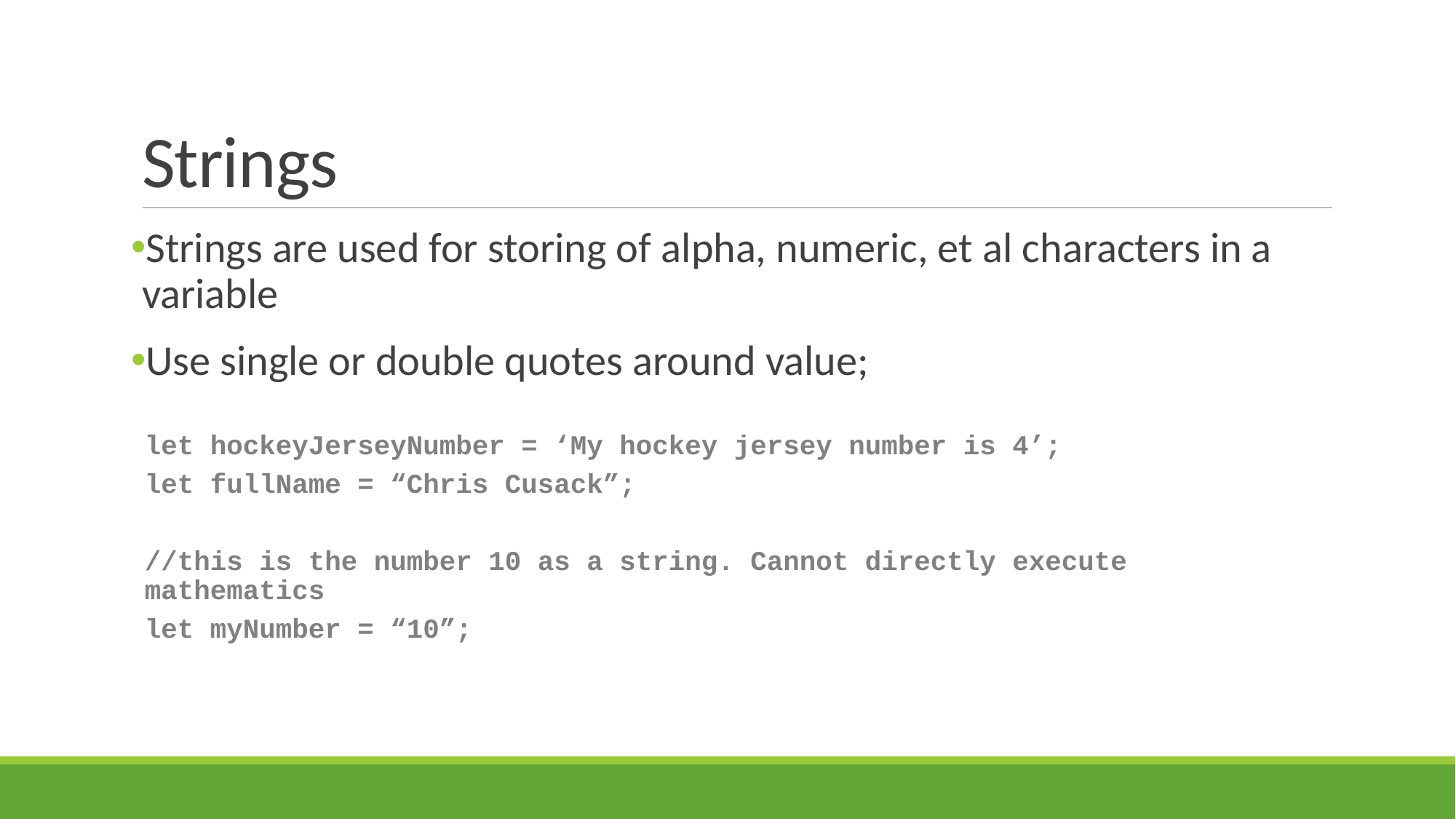

# Strings
Strings are used for storing of alpha, numeric, et al characters in a variable
Use single or double quotes around value;

let hockeyJerseyNumber = ‘My hockey jersey number is 4’;
let fullName = “Chris Cusack”;

//this is the number 10 as a string. Cannot directly execute mathematics
let myNumber = “10”;